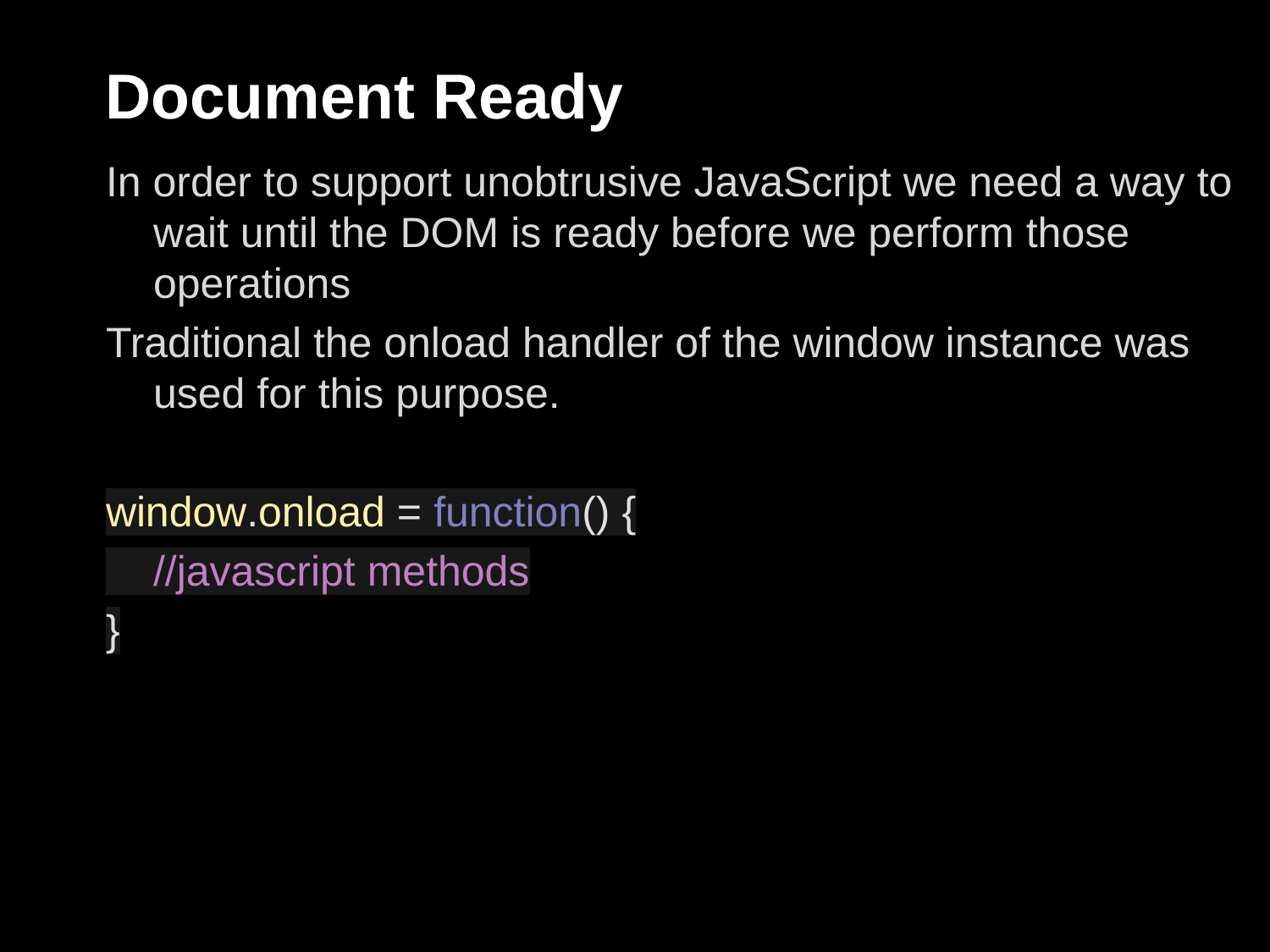

# Document Ready
In order to support unobtrusive JavaScript we need a way to wait until the DOM is ready before we perform those operations
Traditional the onload handler of the window instance was used for this purpose.

window.onload = function() {
    //javascript methods
}